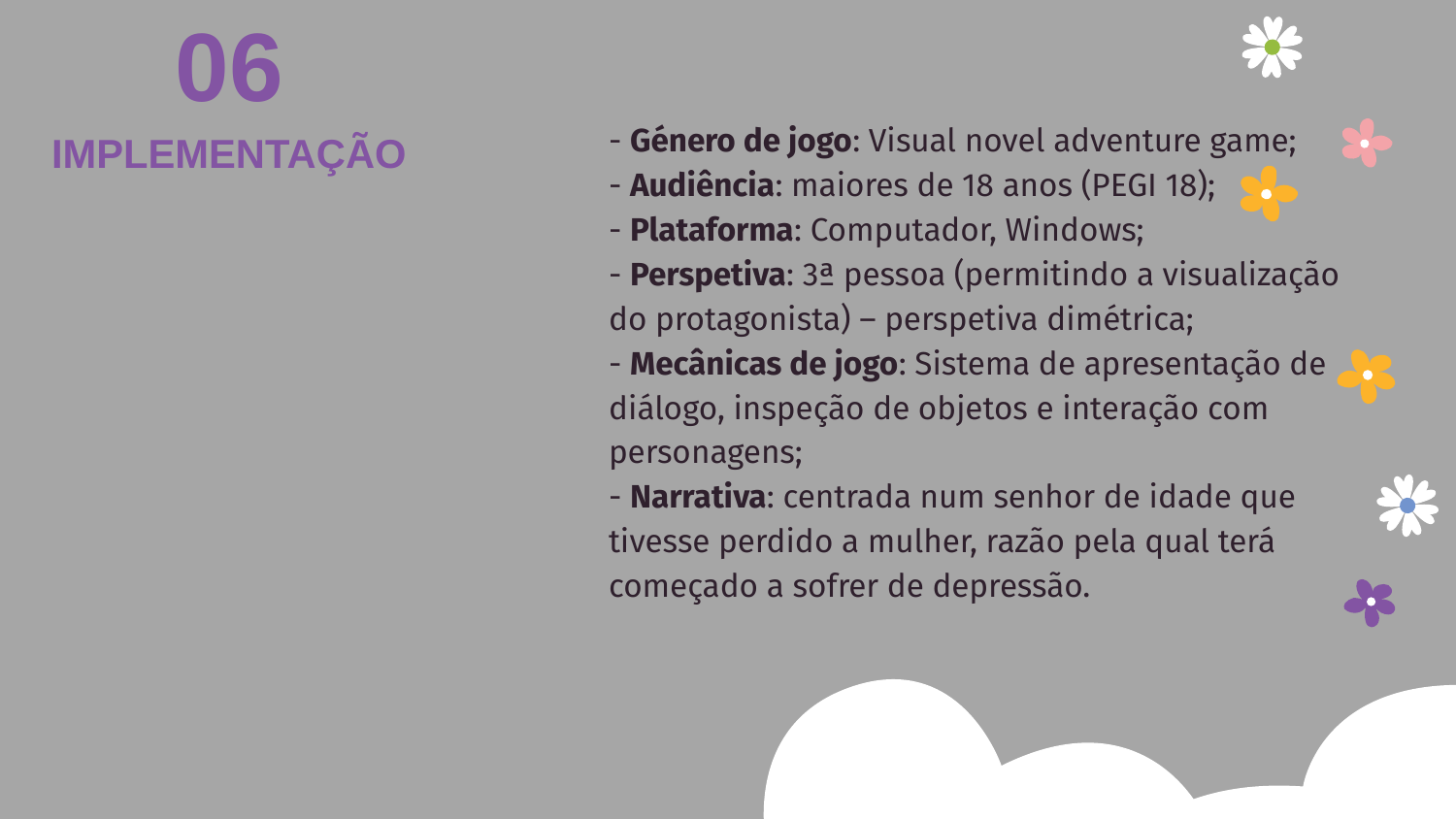

What about Venus?
# 06 IMPLEMENTAÇÃO
What about Jupiter?

- Género de jogo: Visual novel adventure game;
- Audiência: maiores de 18 anos (PEGI 18);
- Plataforma: Computador, Windows;
- Perspetiva: 3ª pessoa (permitindo a visualização do protagonista) – perspetiva dimétrica;
- Mecânicas de jogo: Sistema de apresentação de diálogo, inspeção de objetos e interação com personagens;
- Narrativa: centrada num senhor de idade que tivesse perdido a mulher, razão pela qual terá começado a sofrer de depressão.

Big numbers catch your audience’s attention
Jupiter is a gas giant and the biggest planet in the Solar System